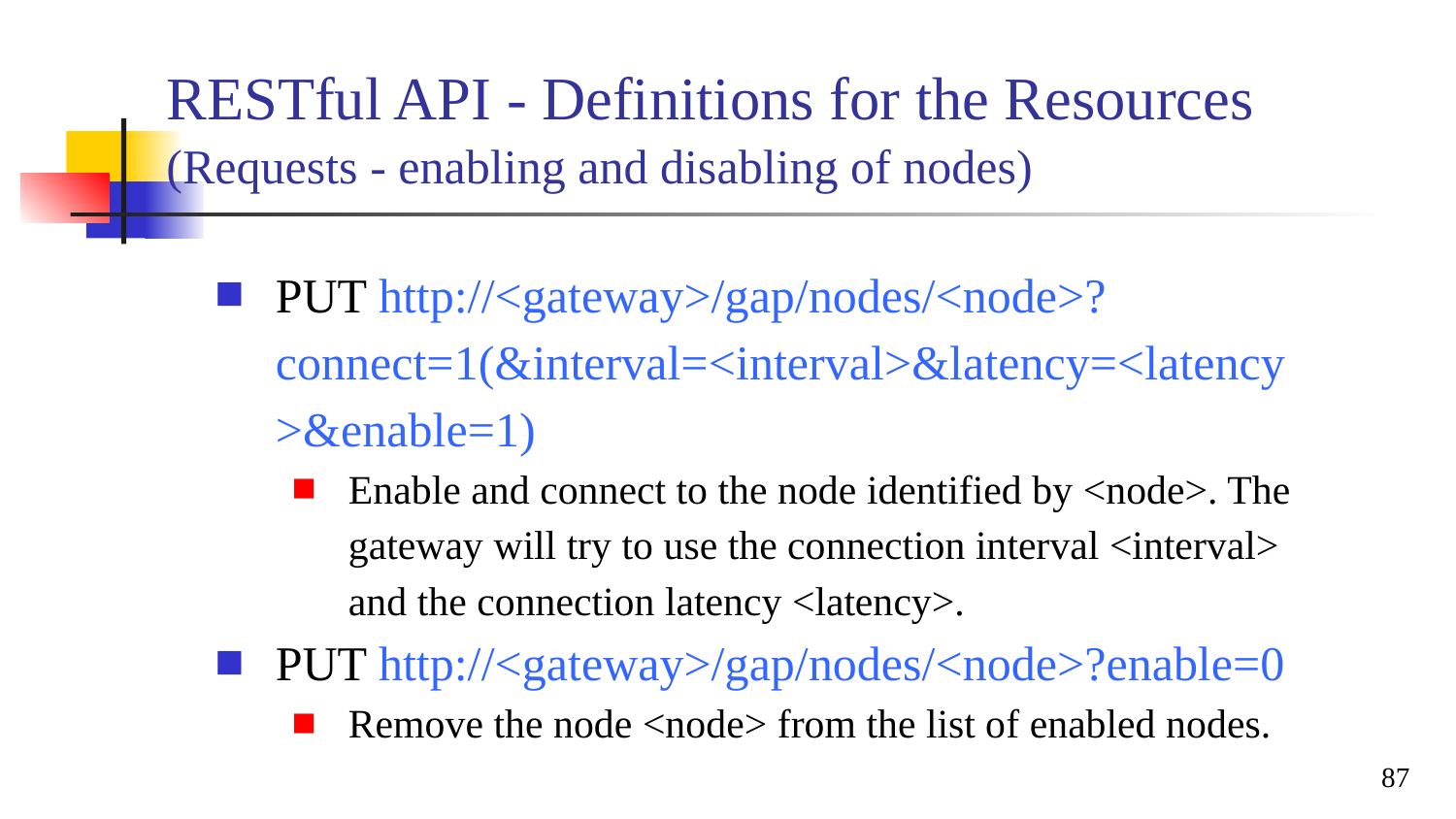

# RESTful API - Definitions for the Resources (Requests - enabling and disabling of nodes)
PUT http://<gateway>/gap/nodes/<node>?connect=1(&interval=<interval>&latency=<latency>&enable=1)
Enable and connect to the node identified by <node>. The gateway will try to use the connection interval <interval> and the connection latency <latency>.
PUT http://<gateway>/gap/nodes/<node>?enable=0
Remove the node <node> from the list of enabled nodes.

87